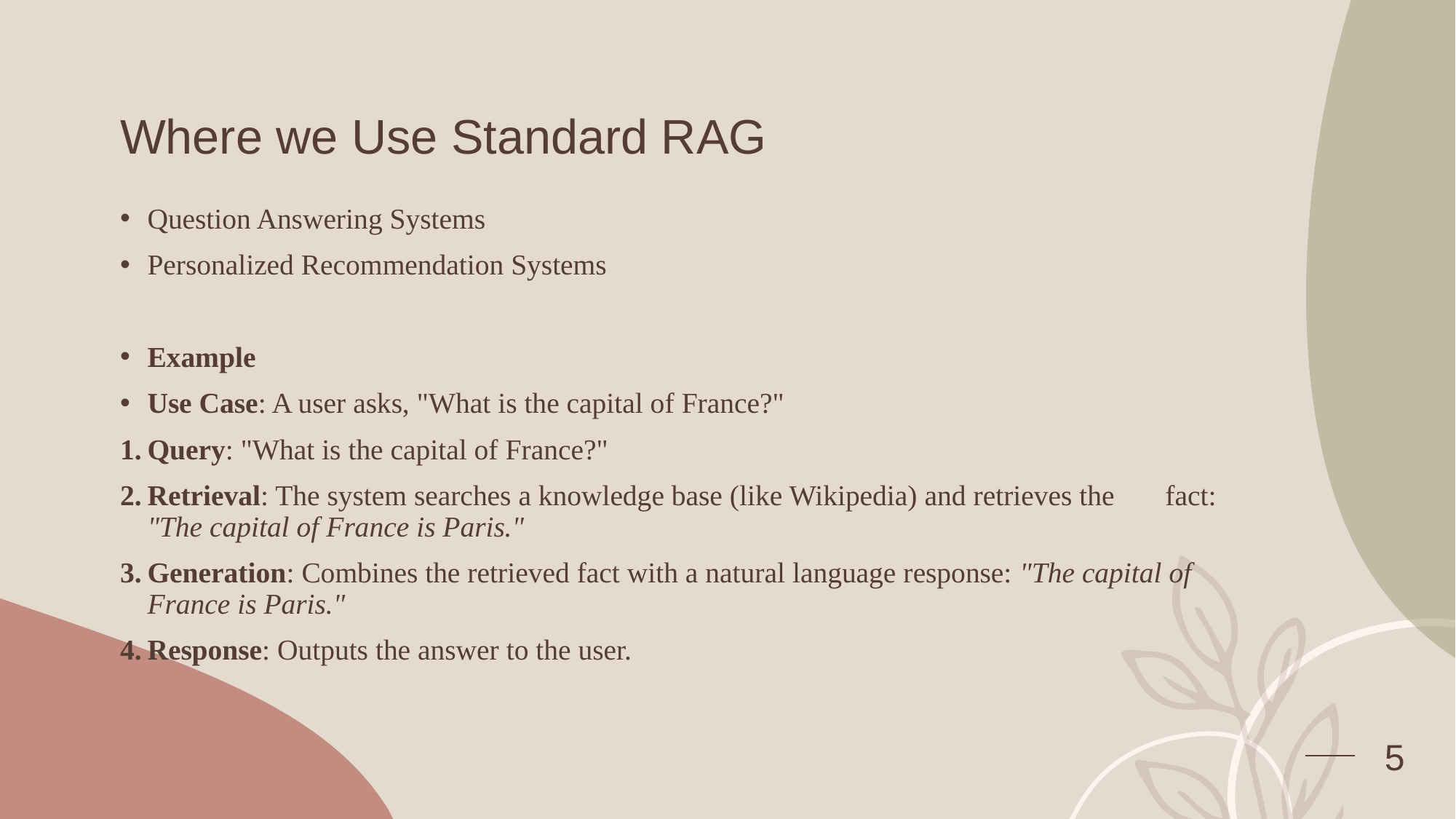

# Where we Use Standard RAG
Question Answering Systems
Personalized Recommendation Systems

Example
Use Case: A user asks, "What is the capital of France?"
Query: "What is the capital of France?"
Retrieval: The system searches a knowledge base (like Wikipedia) and retrieves the       fact: "The capital of France is Paris."
Generation: Combines the retrieved fact with a natural language response: "The capital of France is Paris."
Response: Outputs the answer to the user.

5